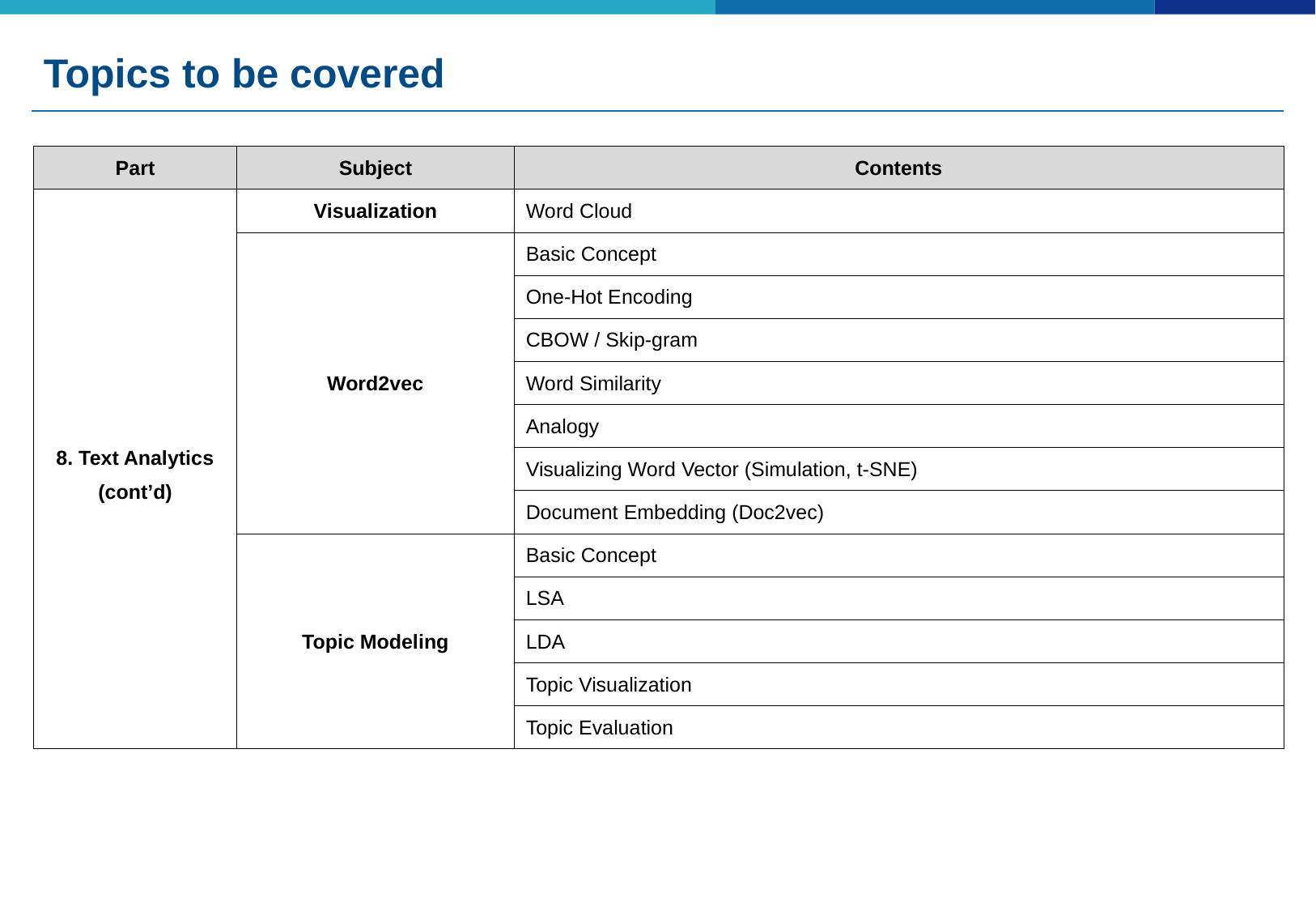

# Topics to be covered
| Part | Subject | Contents |
| --- | --- | --- |
| 8. Text Analytics (cont’d) | Visualization | Word Cloud |
|  | Word2vec | Basic Concept |
|  |  | One-Hot Encoding |
|  |  | CBOW / Skip-gram |
|  |  | Word Similarity |
|  |  | Analogy |
|  |  | Visualizing Word Vector (Simulation, t-SNE) |
|  |  | Document Embedding (Doc2vec) |
|  | Topic Modeling | Basic Concept |
|  |  | LSA |
|  |  | LDA |
|  |  | Topic Visualization |
|  |  | Topic Evaluation |